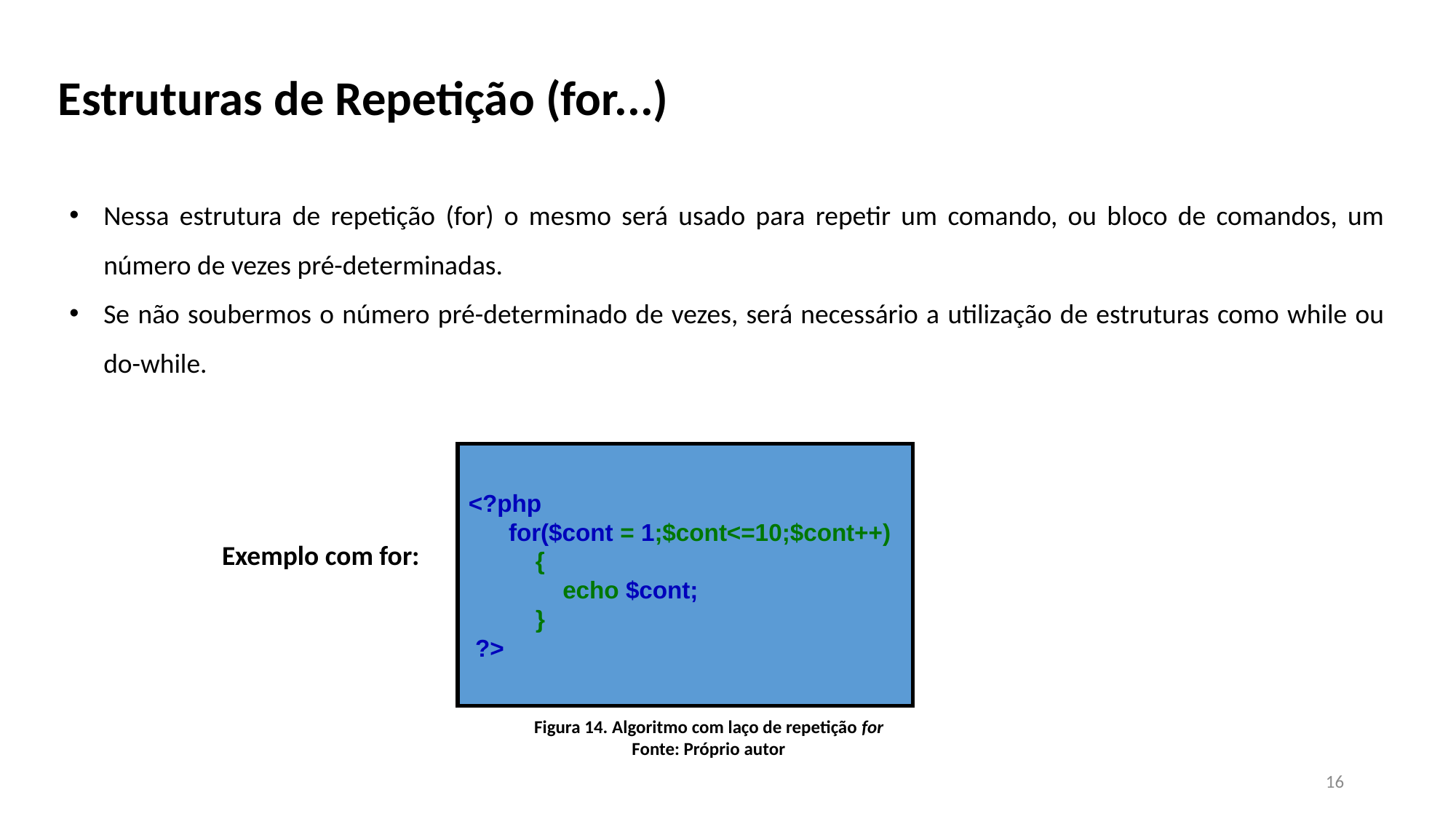

Estruturas de Repetição (for...)

Nessa estrutura de repetição (for) o mesmo será usado para repetir um comando, ou bloco de comandos, um número de vezes pré-determinadas.
Se não soubermos o número pré-determinado de vezes, será necessário a utilização de estruturas como while ou do-while.
<?php
      for($cont = 1;$cont<=10;$cont++)
          {
              echo $cont;
          }
 ?>
Exemplo com for:
Figura 14. Algoritmo com laço de repetição for
Fonte: Próprio autor
16